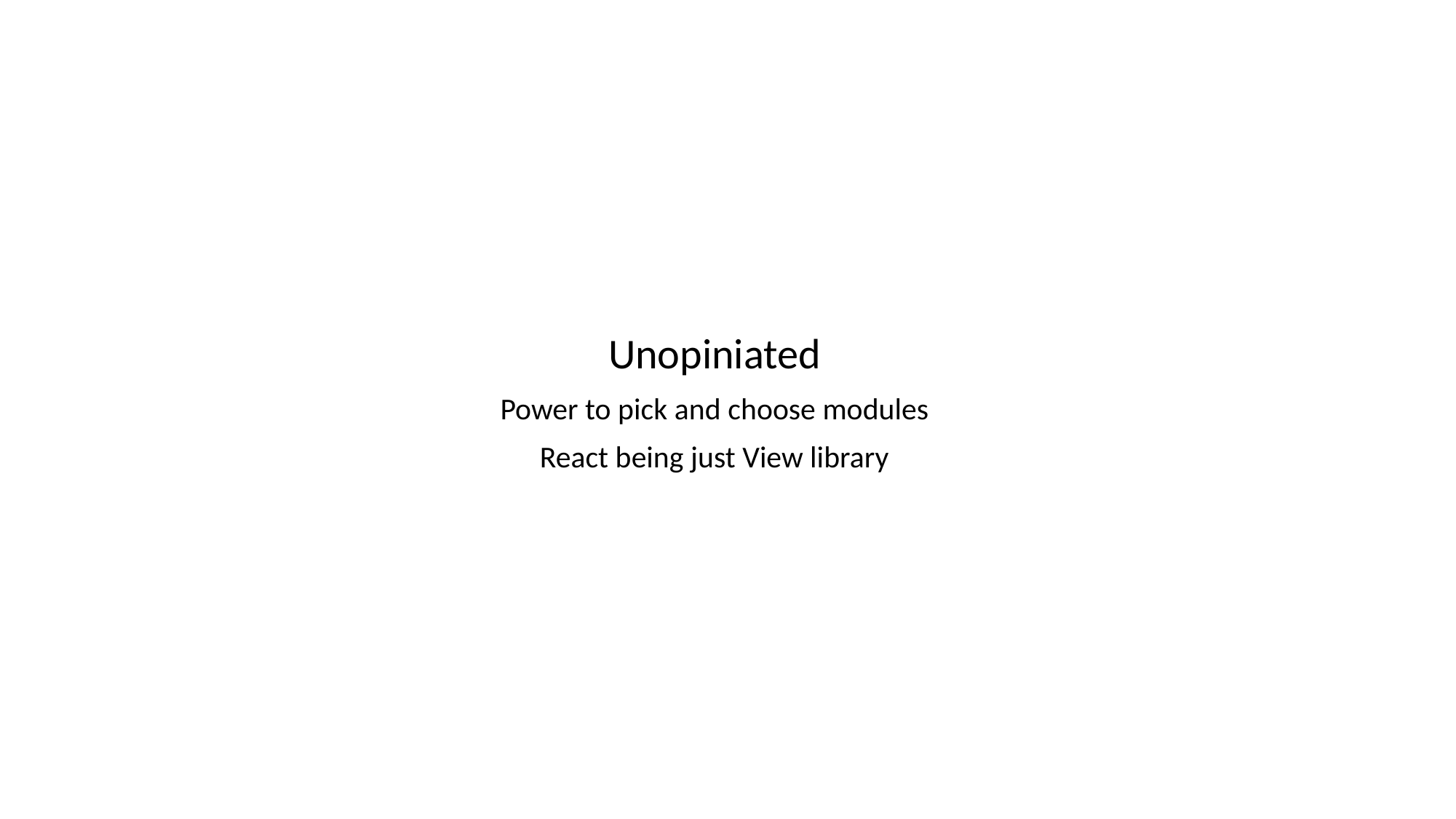

Unopiniated
Power to pick and choose modules
React being just View library